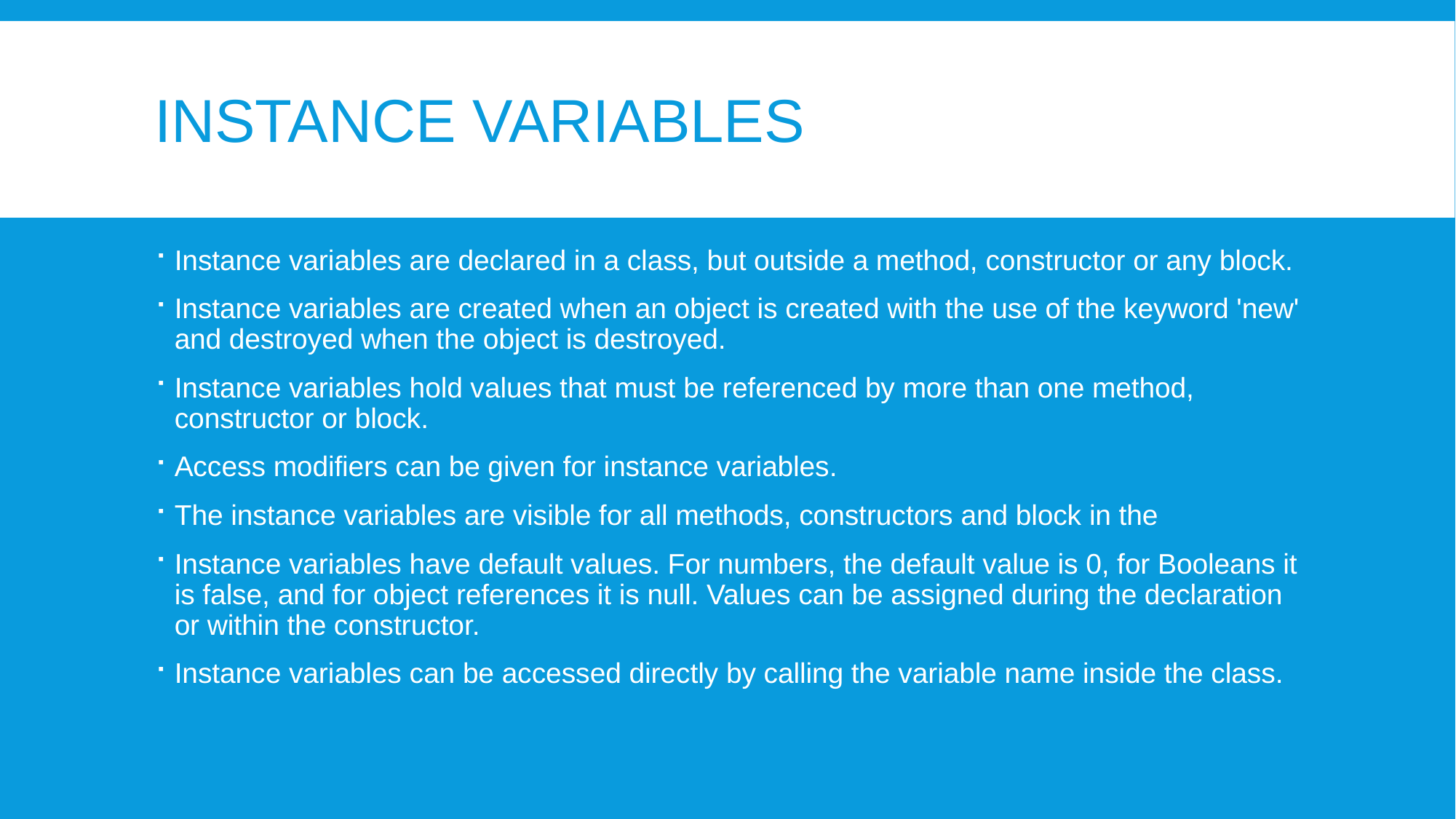

# Instance Variables
Instance variables are declared in a class, but outside a method, constructor or any block.
Instance variables are created when an object is created with the use of the keyword 'new' and destroyed when the object is destroyed.
Instance variables hold values that must be referenced by more than one method, constructor or block.
Access modifiers can be given for instance variables.
The instance variables are visible for all methods, constructors and block in the
Instance variables have default values. For numbers, the default value is 0, for Booleans it is false, and for object references it is null. Values can be assigned during the declaration or within the constructor.
Instance variables can be accessed directly by calling the variable name inside the class.